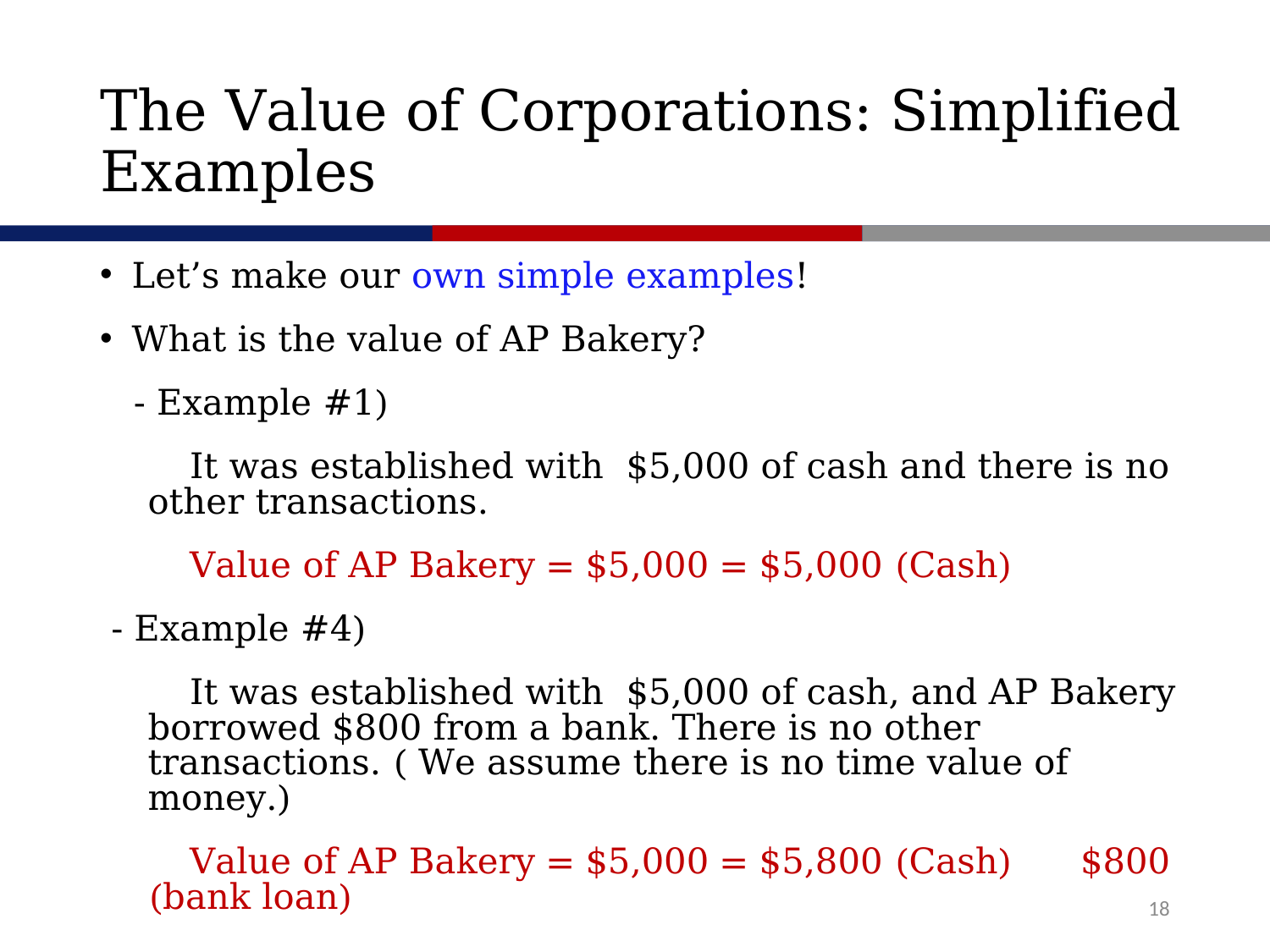

# The Value of Corporations: Simplified Examples
Let’s make our own simple examples!
What is the value of AP Bakery?
   - Example #1)
        It was established with  $5,000 of cash and there is no other transactions.
        Value of AP Bakery = $5,000 = $5,000 (Cash)
 - Example #4)
        It was established with  $5,000 of cash, and AP Bakery borrowed $800 from a bank. There is no other transactions. ( We assume there is no time value of money.)
        Value of AP Bakery = $5,000 = $5,800 (Cash)      $800 (bank loan)
18